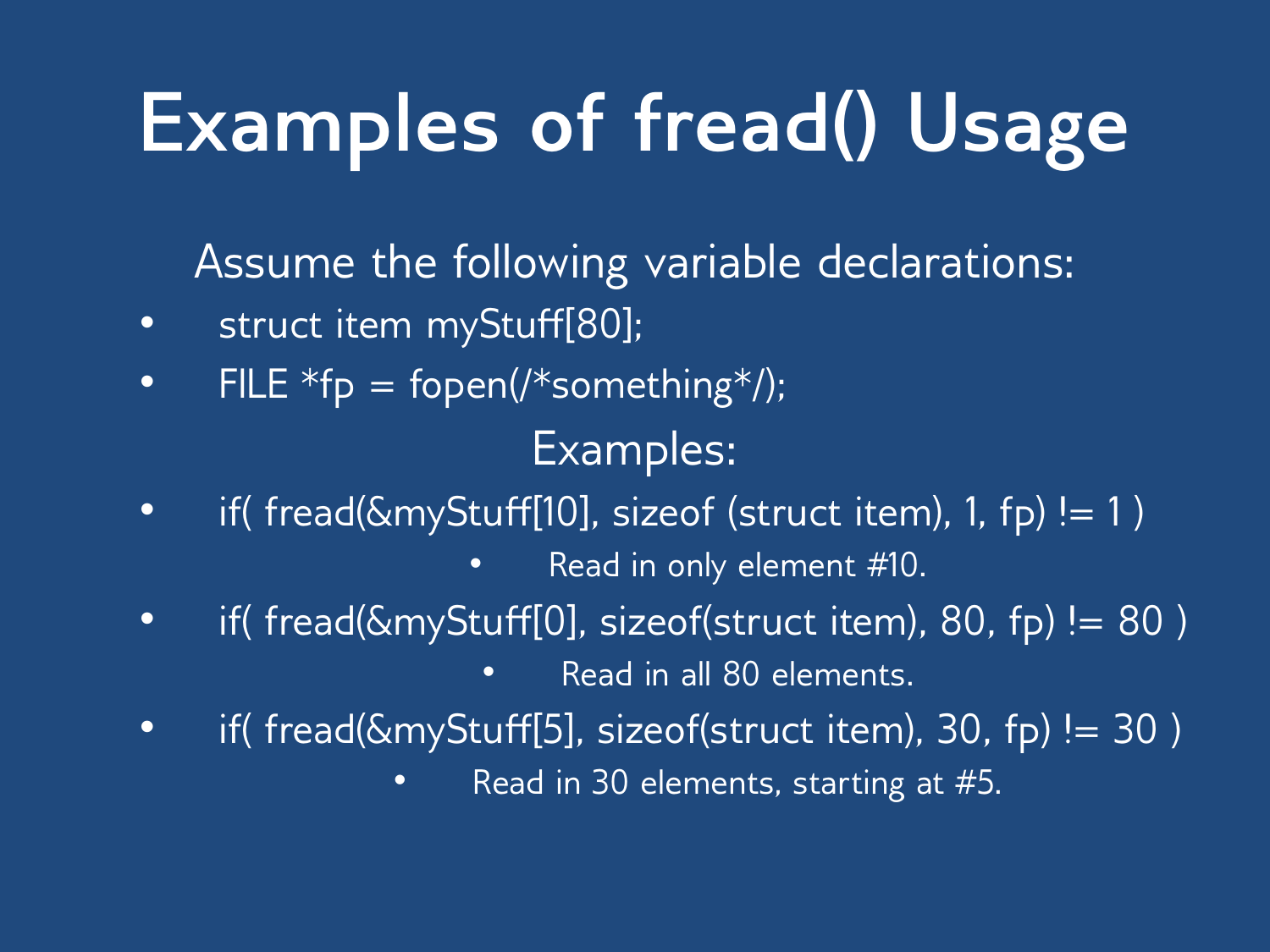

# Examples of fread() Usage
Assume the following variable declarations:
struct item myStuff[80];
FILE *fp = fopen(/*something*/);
Examples:
if( fread(&myStuff[10], sizeof (struct item), 1, fp) != 1 )
Read in only element #10.
if( fread(&myStuff[0], sizeof(struct item), 80, fp) != 80 )
Read in all 80 elements.
if( fread(&myStuff[5], sizeof(struct item), 30, fp) != 30 )
Read in 30 elements, starting at #5.